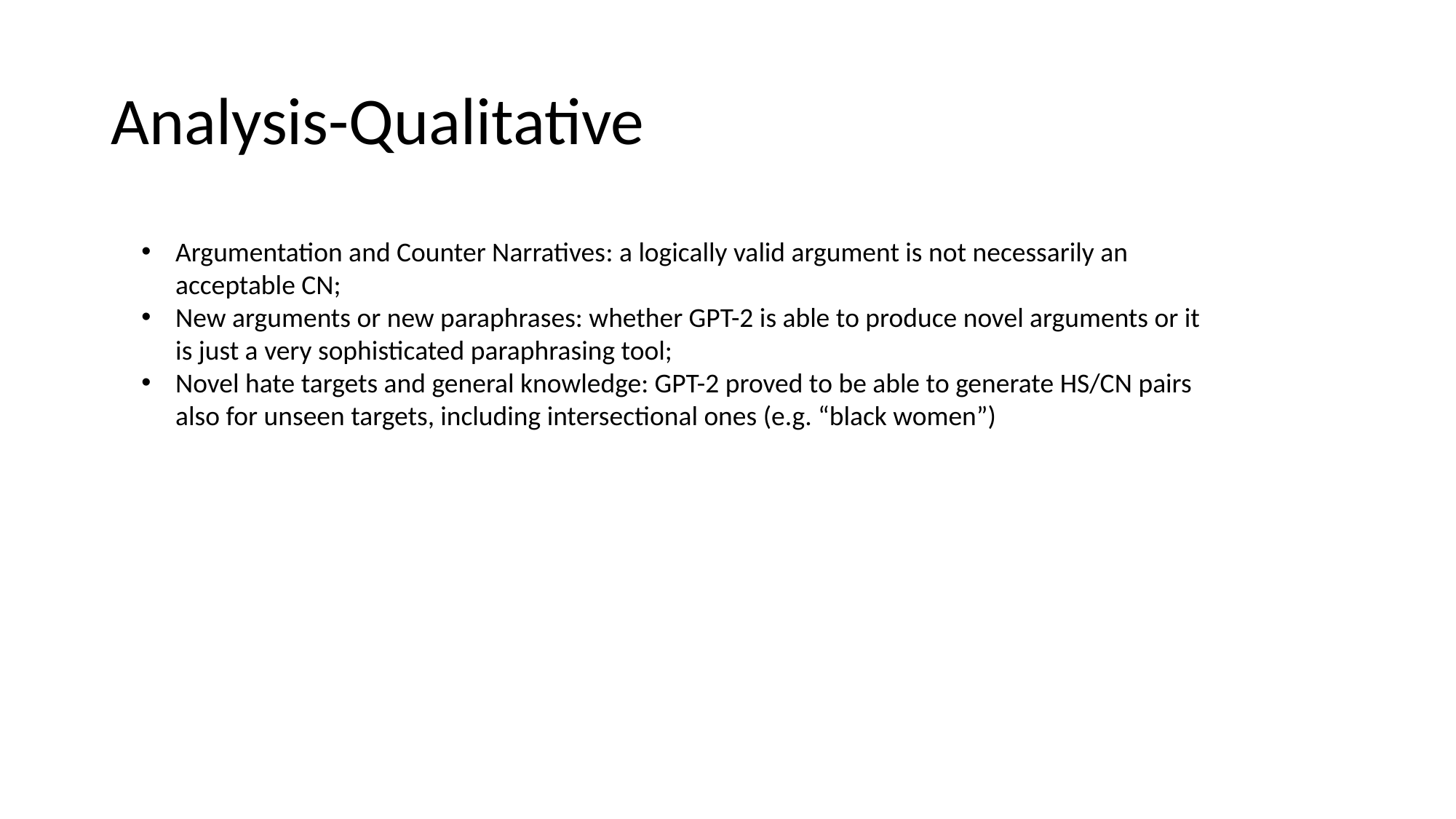

# Analysis-Qualitative
Argumentation and Counter Narratives: a logically valid argument is not necessarily an acceptable CN;
New arguments or new paraphrases: whether GPT-2 is able to produce novel arguments or it is just a very sophisticated paraphrasing tool;
Novel hate targets and general knowledge: GPT-2 proved to be able to generate HS/CN pairs also for unseen targets, including intersectional ones (e.g. “black women”)